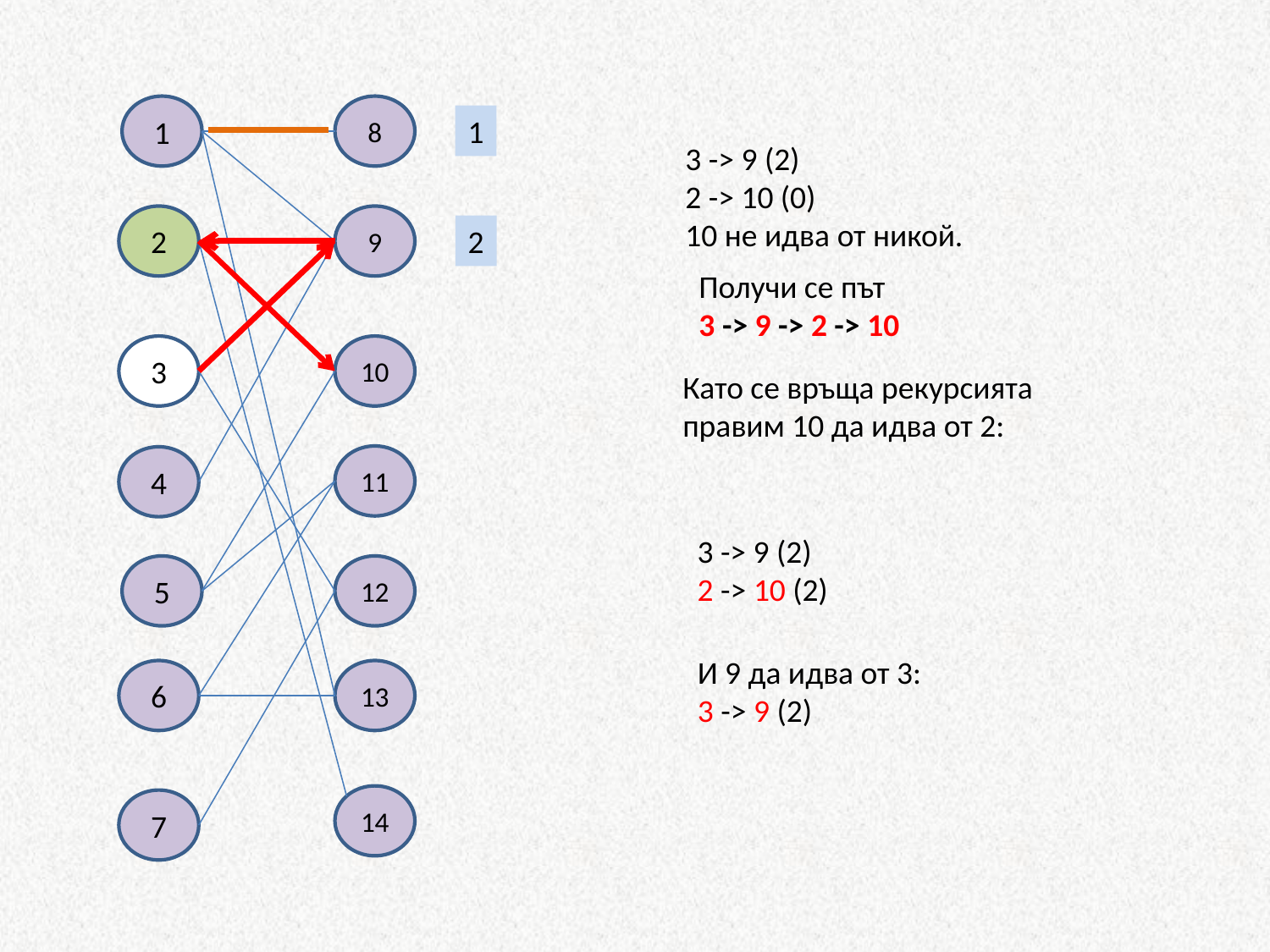

1
8
1
3 -> 9 (2)
2 -> 10 (0)
10 не идва от никой.
2
9
2
Получи се път
3 -> 9 -> 2 -> 10

3
10
Като се връща рекурсията
правим 10 да идва от 2:
11
4
3 -> 9 (2)
2 -> 10 (2)
5
12
И 9 да идва от 3:
3 -> 9 (2)
6
13
14
7